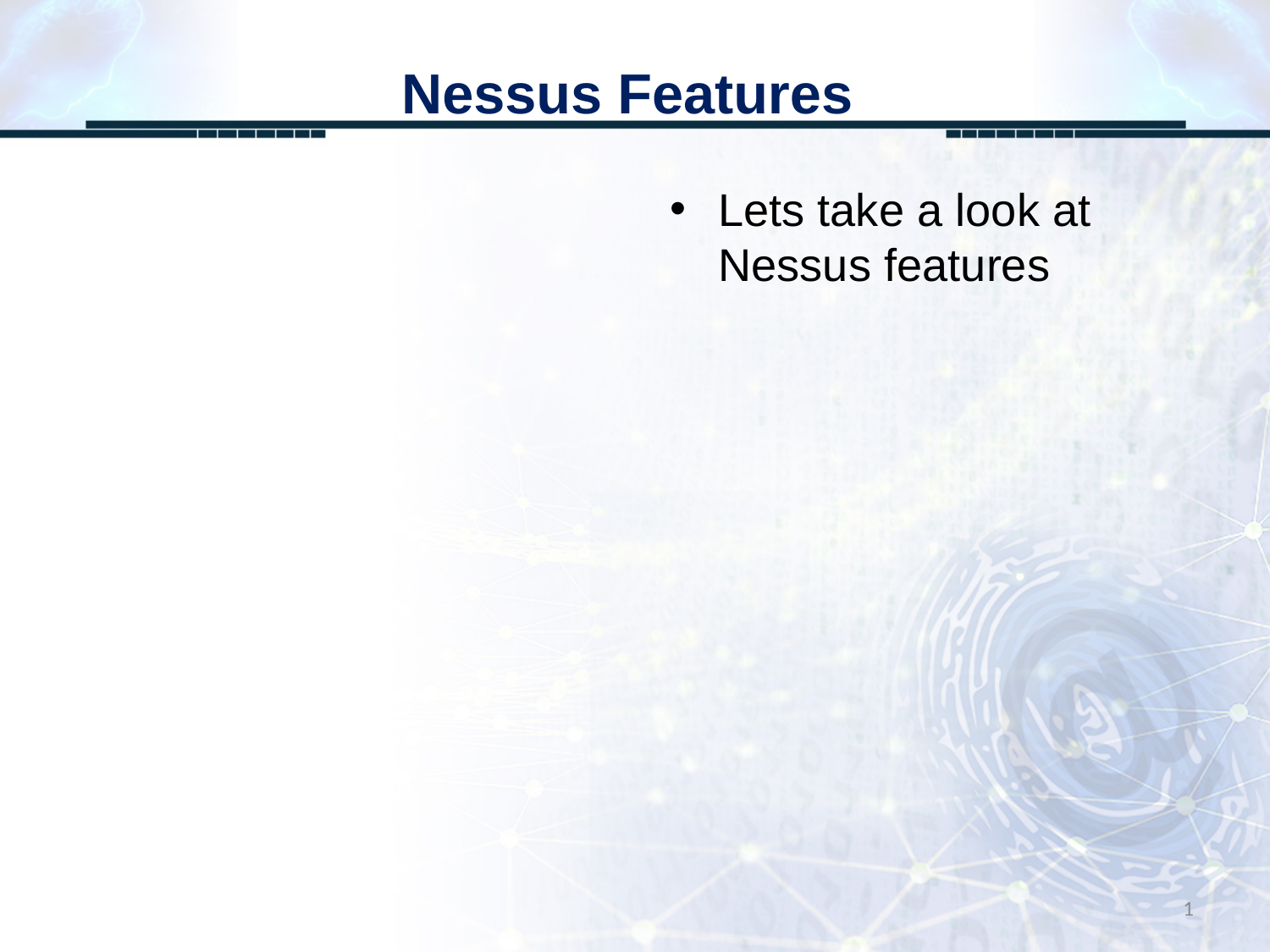

# Nessus Features
Lets take a look at Nessus features
1